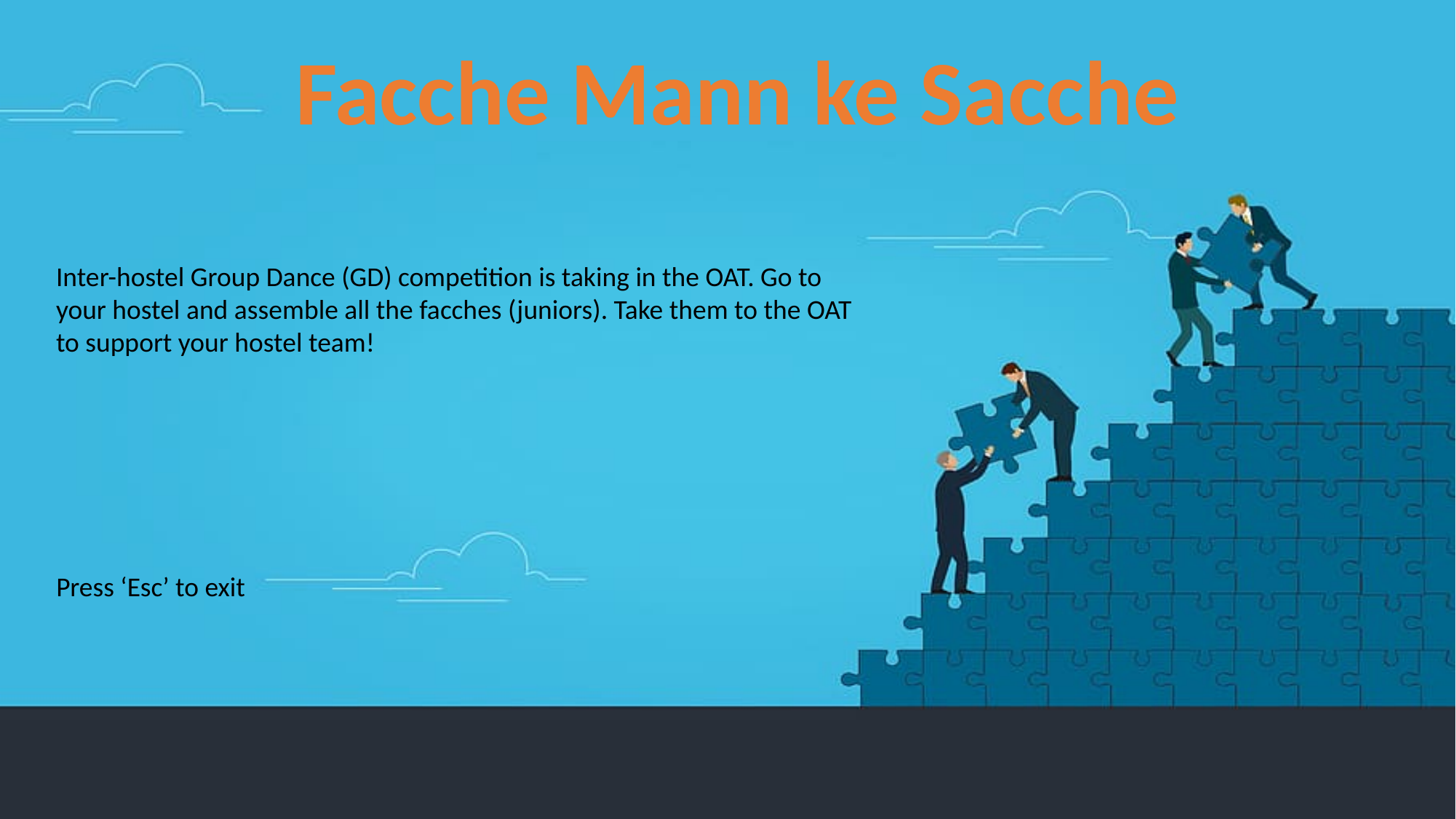

#
Facche Mann ke Sacche
Inter-hostel Group Dance (GD) competition is taking in the OAT. Go to your hostel and assemble all the facches (juniors). Take them to the OAT to support your hostel team!
Press ‘Esc’ to exit